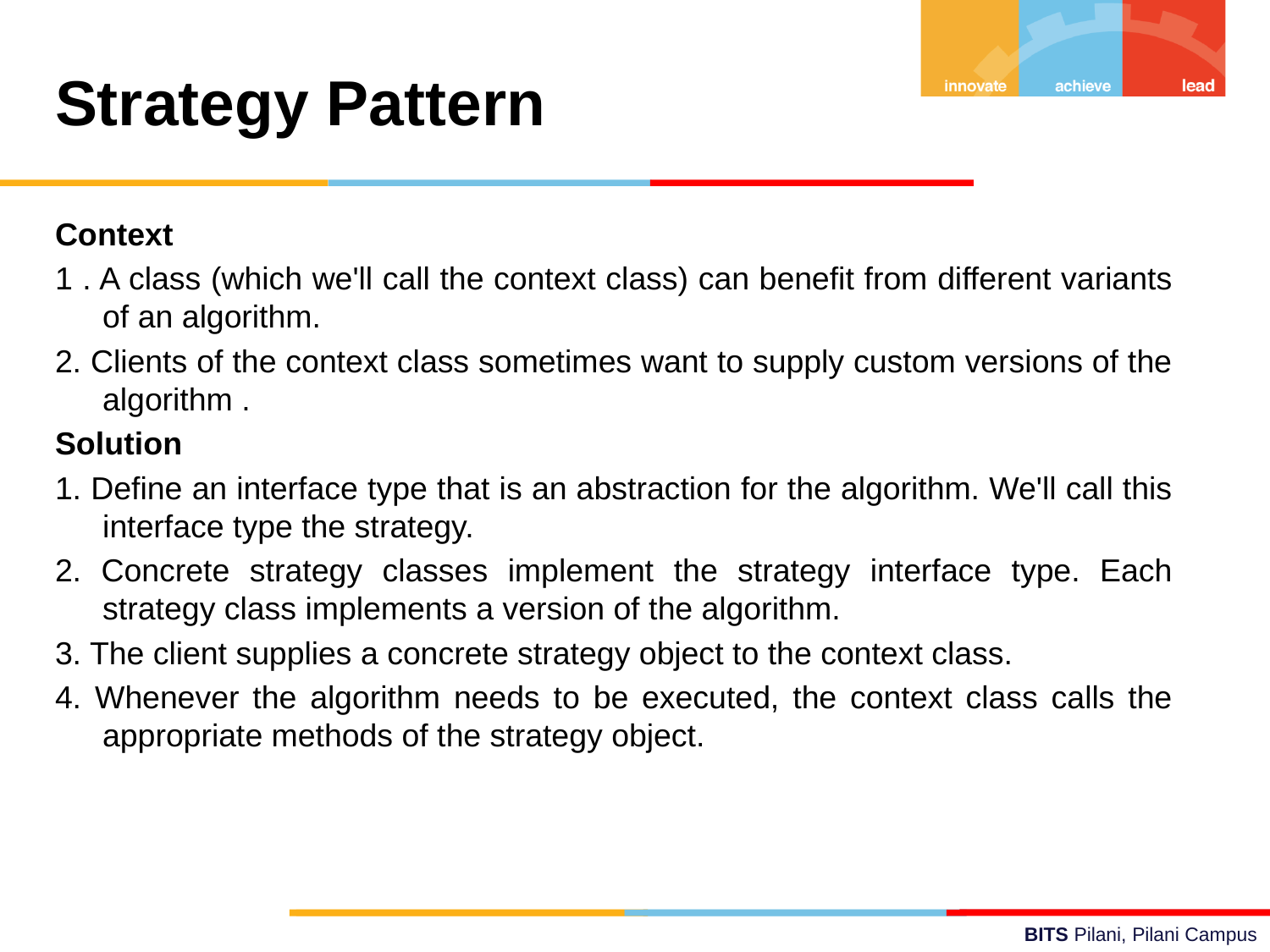

Strategy Pattern
Context
1 . A class (which we'll call the context class) can benefit from different variants of an algorithm.
2. Clients of the context class sometimes want to supply custom versions of the algorithm .
Solution
1. Define an interface type that is an abstraction for the algorithm. We'll call this interface type the strategy.
2. Concrete strategy classes implement the strategy interface type. Each strategy class implements a version of the algorithm.
3. The client supplies a concrete strategy object to the context class.
4. Whenever the algorithm needs to be executed, the context class calls the appropriate methods of the strategy object.